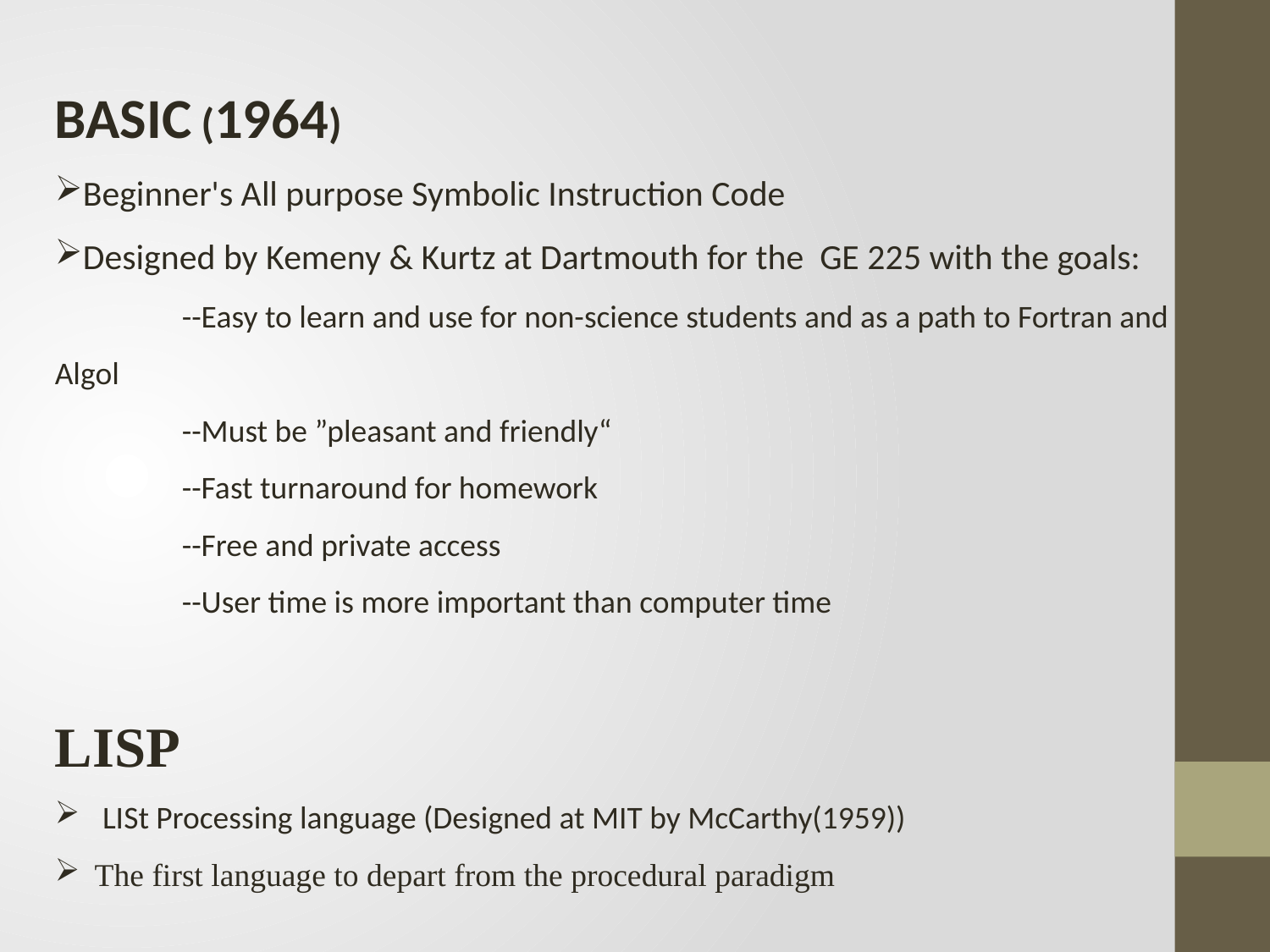

BASIC (1964)
Beginner's All purpose Symbolic Instruction Code
Designed by Kemeny & Kurtz at Dartmouth for the  GE 225 with the goals:
	--Easy to learn and use for non-science students and as a path to Fortran and 	Algol
	--Must be ”pleasant and friendly“
	--Fast turnaround for homework
	--Free and private access
	--User time is more important than computer time

LISP
 LISt Processing language (Designed at MIT by McCarthy(1959))
The first language to depart from the procedural paradigm